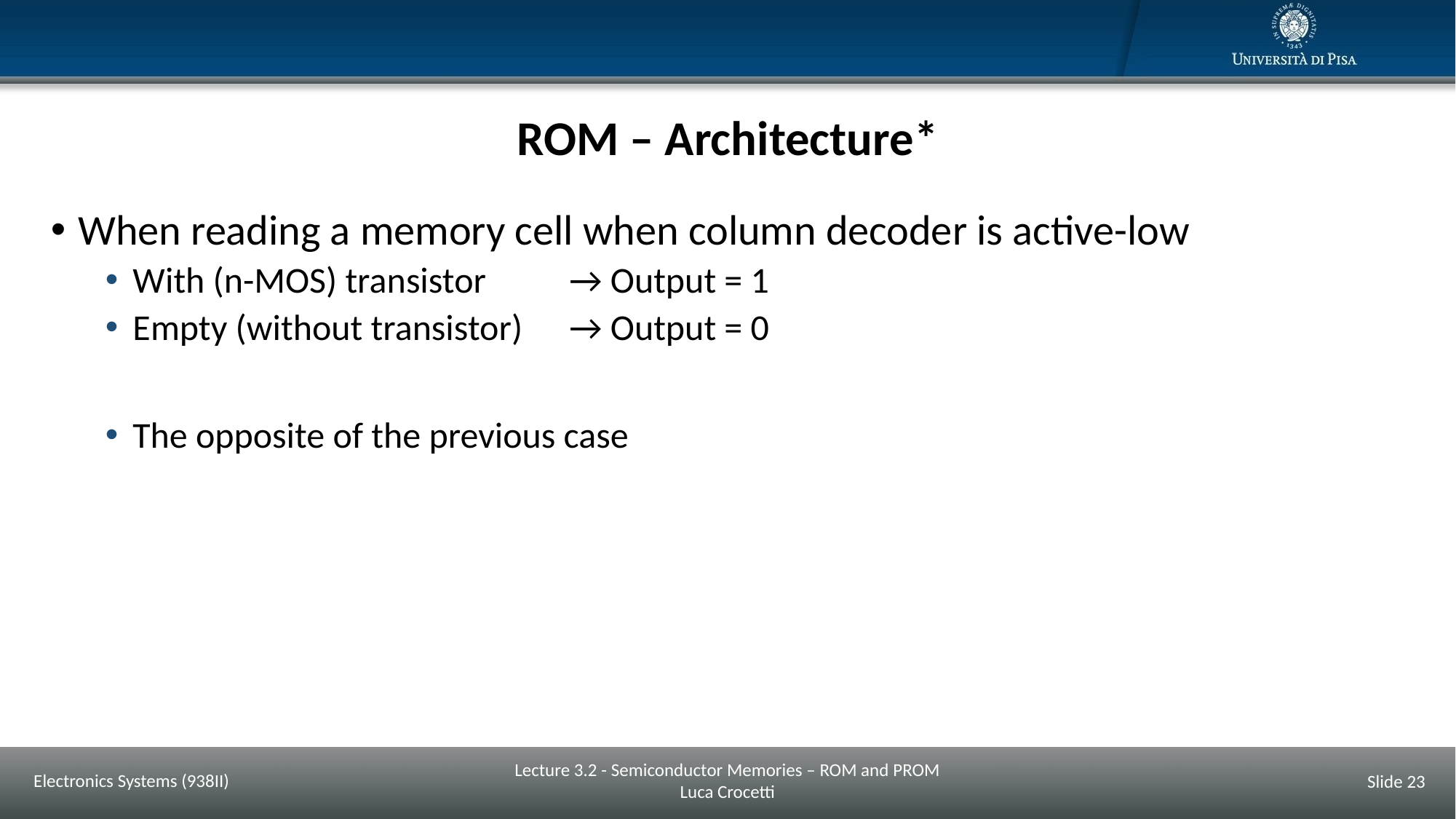

# ROM – Architecture*
When reading a memory cell when column decoder is active-low
With (n-MOS) transistor 	→ Output = 1
Empty (without transistor)	→ Output = 0

The opposite of the previous case